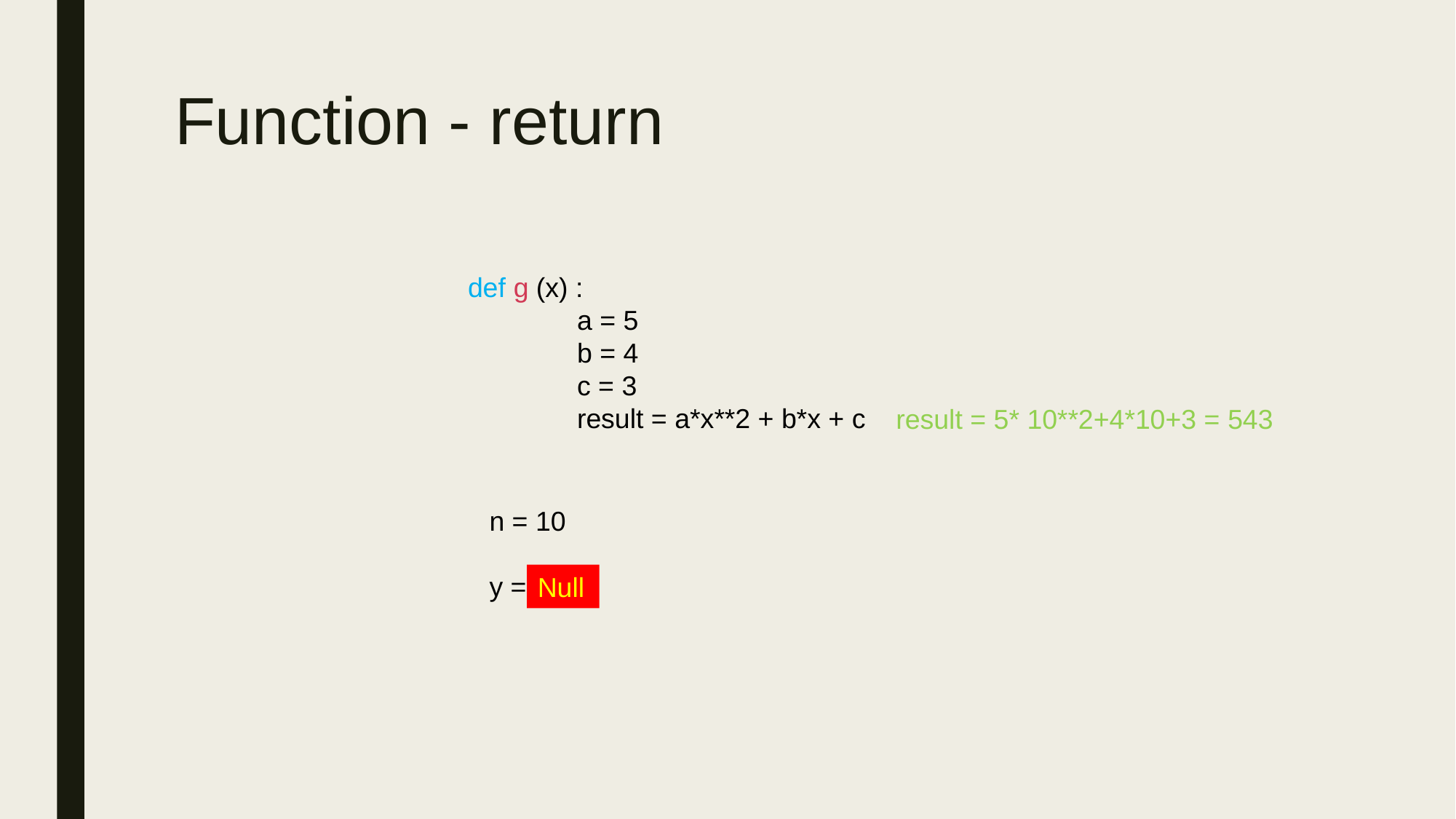

# Function - return
def g (x) :
	a = 5
	b = 4
	c = 3
	result = a*x**2 + b*x + c

result = 5* 10**2+4*10+3 = 543
n = 10

y = g (n)
Null